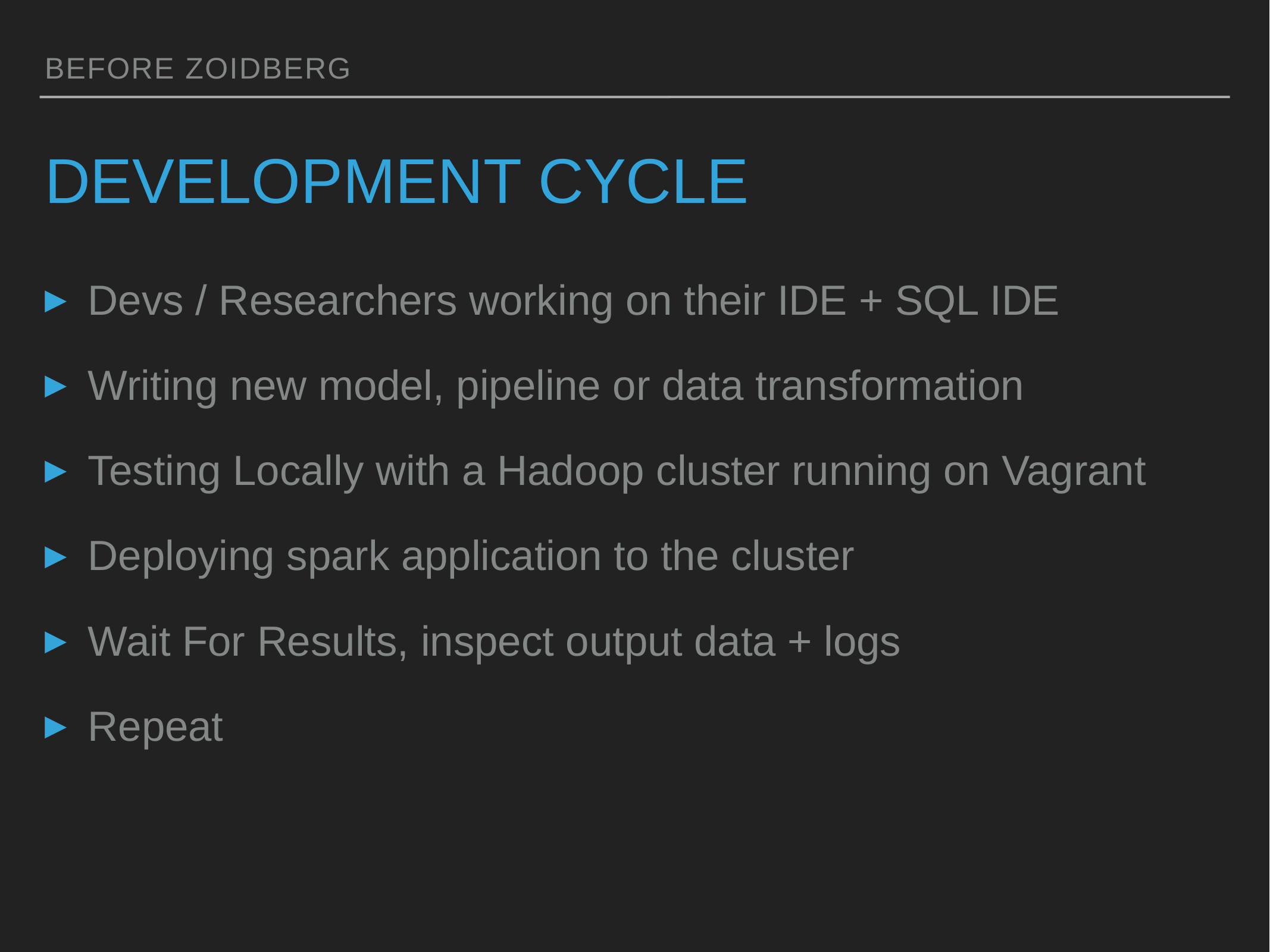

Before Zoidberg
# Development Cycle
Devs / Researchers working on their IDE + SQL IDE
Writing new model, pipeline or data transformation
Testing Locally with a Hadoop cluster running on Vagrant
Deploying spark application to the cluster
Wait For Results, inspect output data + logs
Repeat